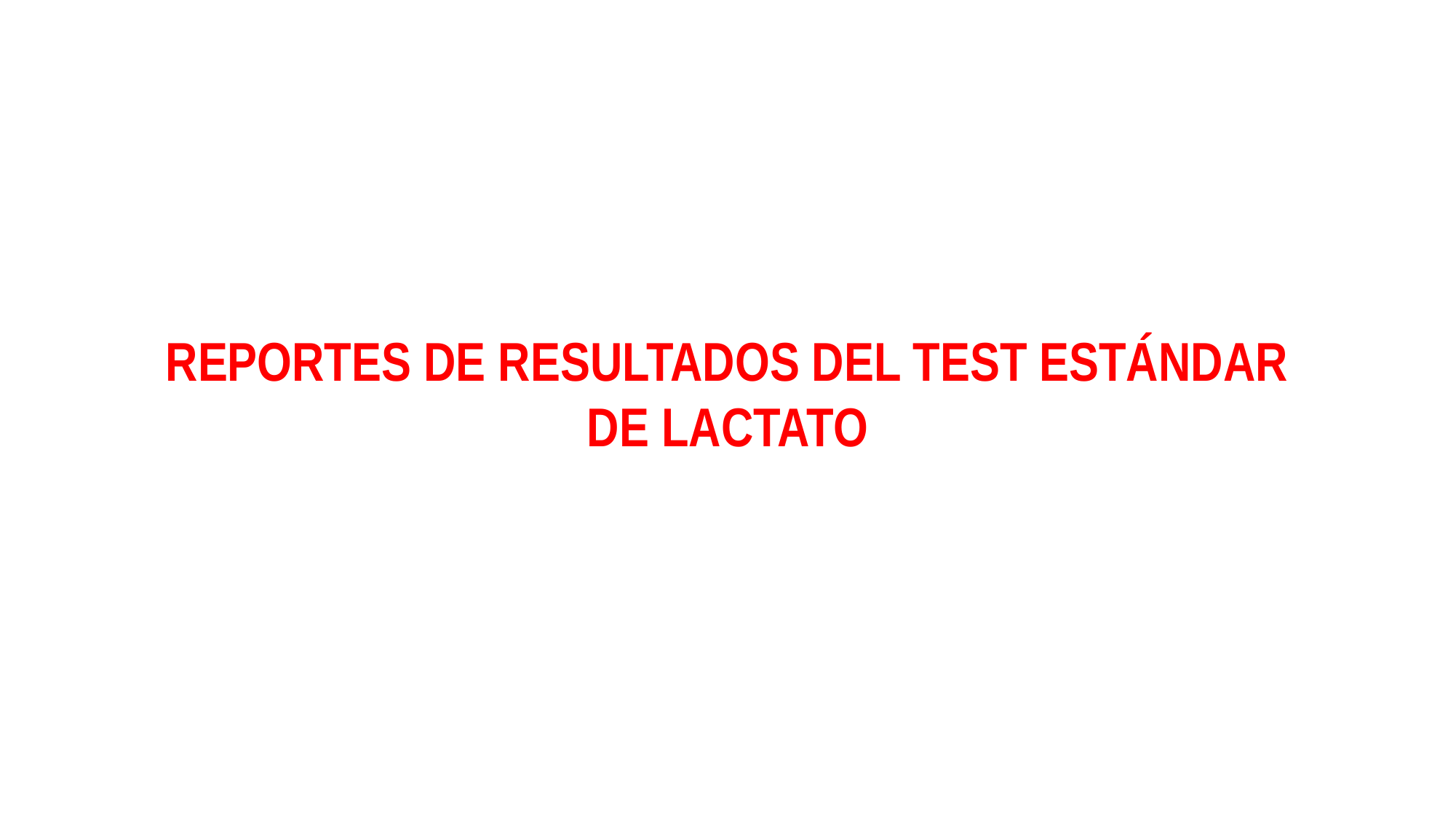

REPORTES DE RESULTADOS DEL TEST ESTÁNDAR DE LACTATO